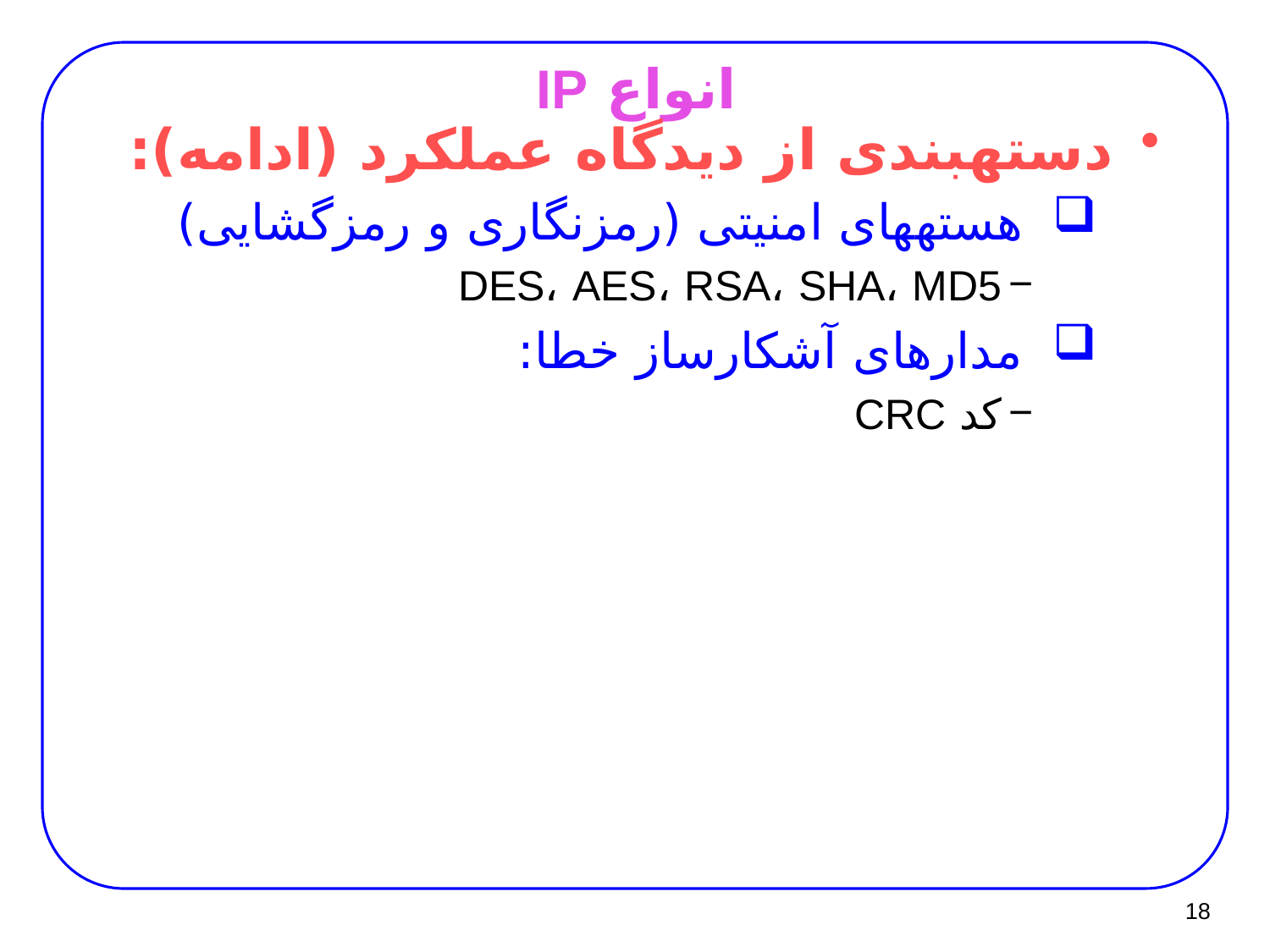

# انواع IP
دسته­بندی از دیدگاه عملکرد (ادامه):
هسته­های امنیتی (رمزنگاری و رمزگشایی)
DES، AES، RSA، SHA، MD5
مدارهای آشکارساز خطا:
کد CRC

18